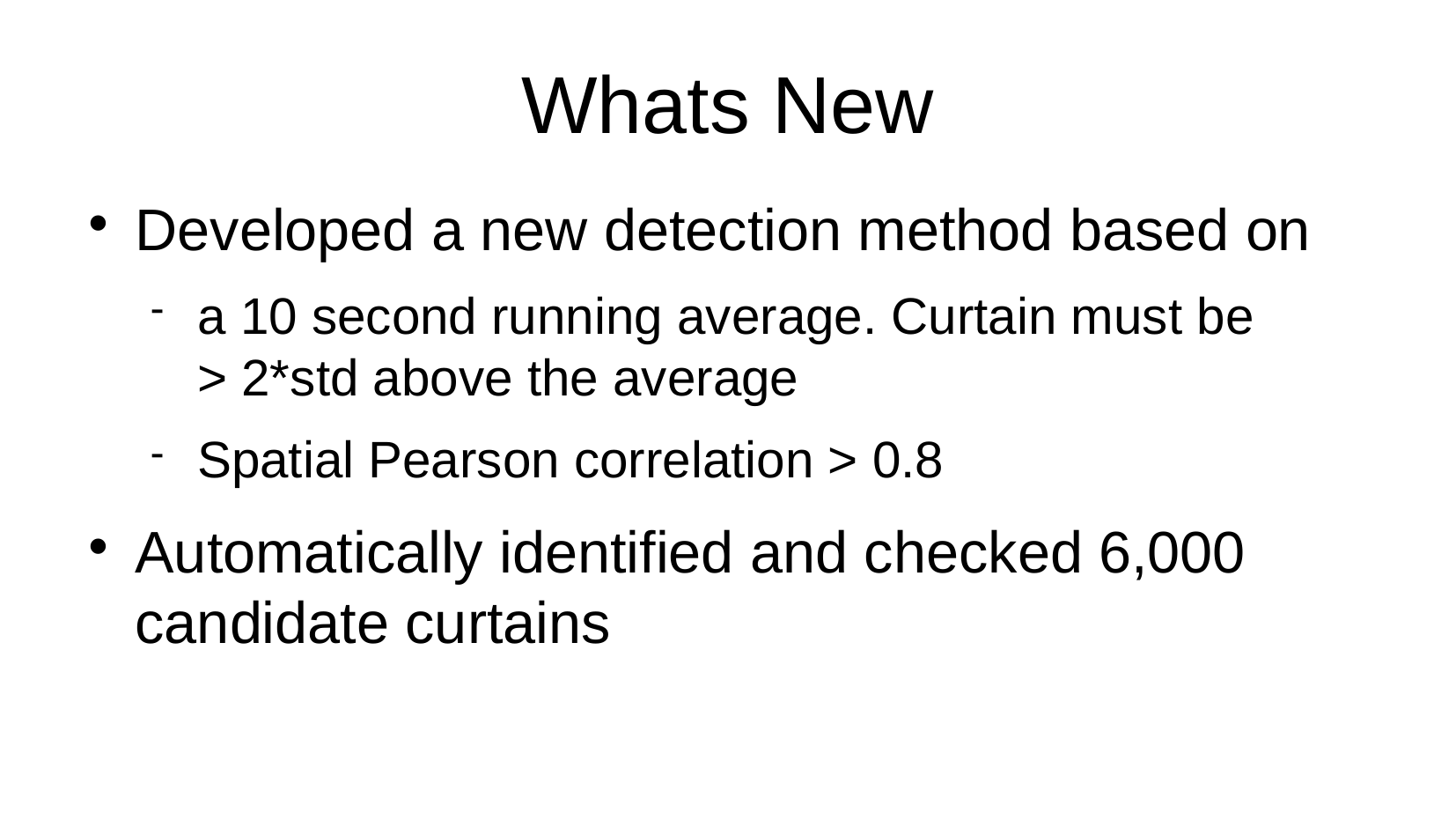

Whats New
Developed a new detection method based on
a 10 second running average. Curtain must be       > 2*std above the average
Spatial Pearson correlation > 0.8
Automatically identified and checked 6,000 candidate curtains